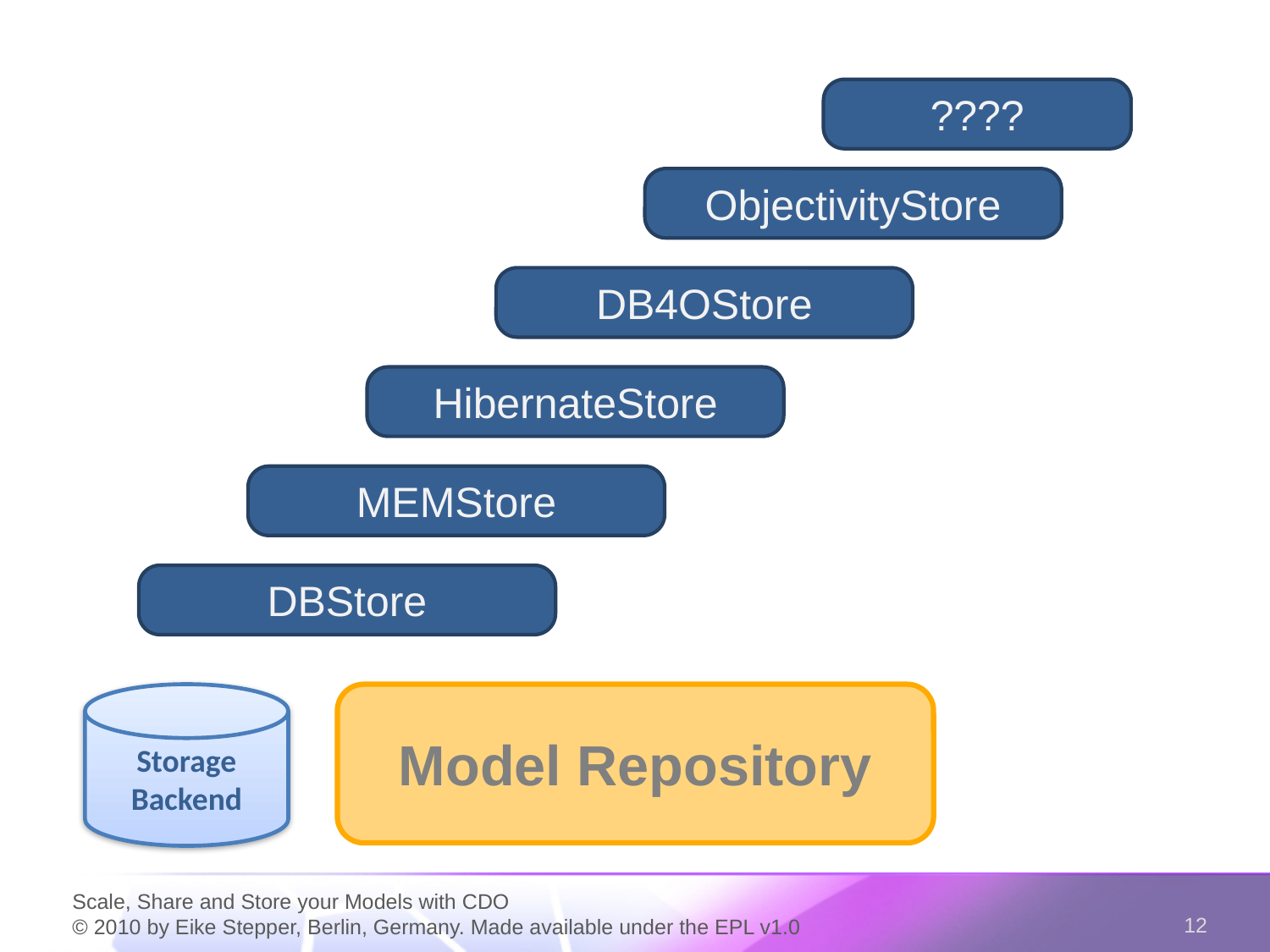

????
ObjectivityStore
DB4OStore
HibernateStore
MEMStore
DBStore
Model Repository
Storage
Backend
Scale, Share and Store your Models with CDO
© 2010 by Eike Stepper, Berlin, Germany. Made available under the EPL v1.0
12